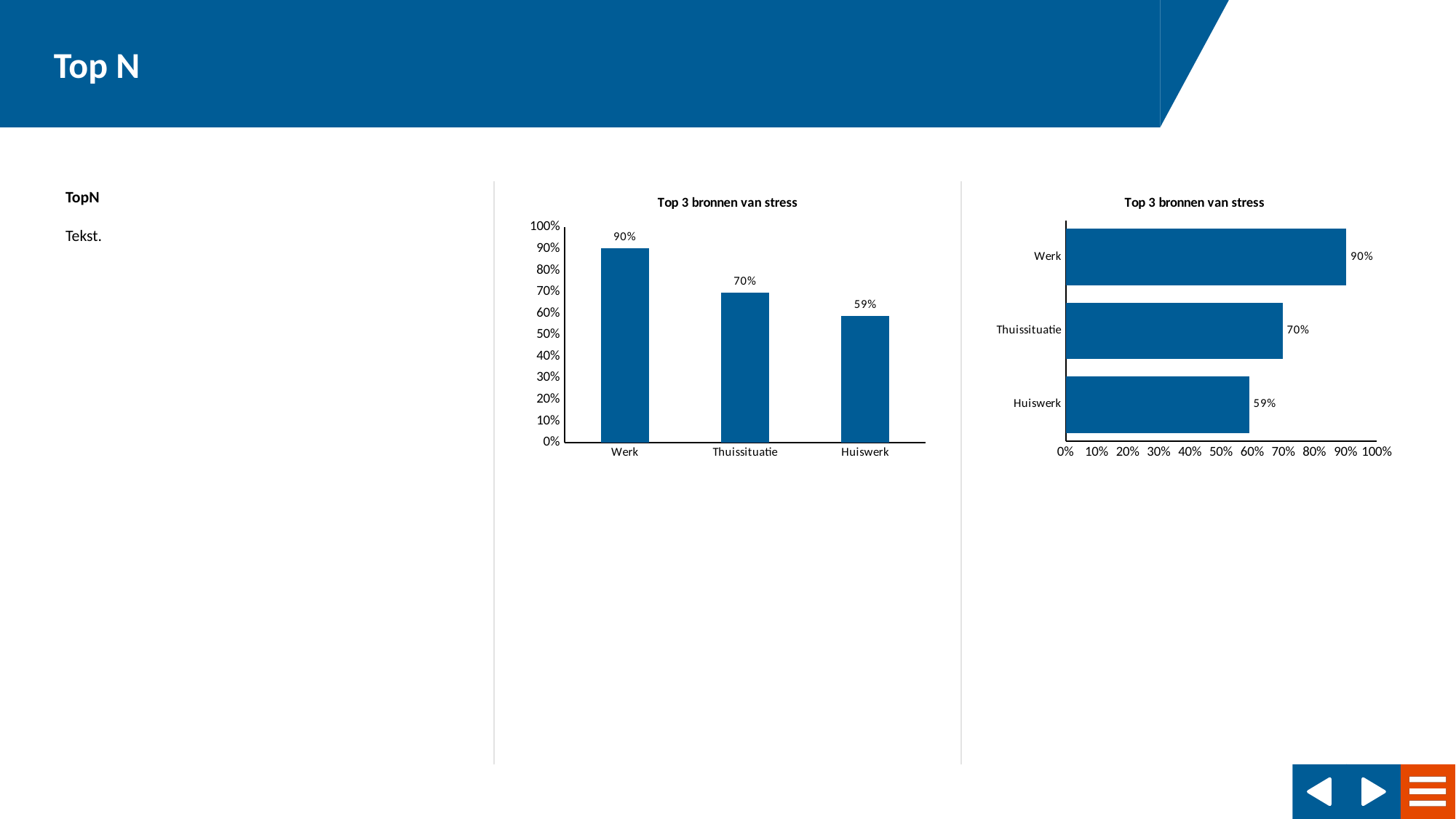

### Chart: Top 3 bronnen van stress

| Category | p |
|---|---|
| Werk | 0.9011996 |
| Thuissituatie | 0.6969527 |
| Huiswerk | 0.5893776 |

### Chart: Top 3 bronnen van stress

| Category | p |
|---|---|
| Huiswerk | 0.5893776 |
| Thuissituatie | 0.6969527 |
| Werk | 0.9011996 |